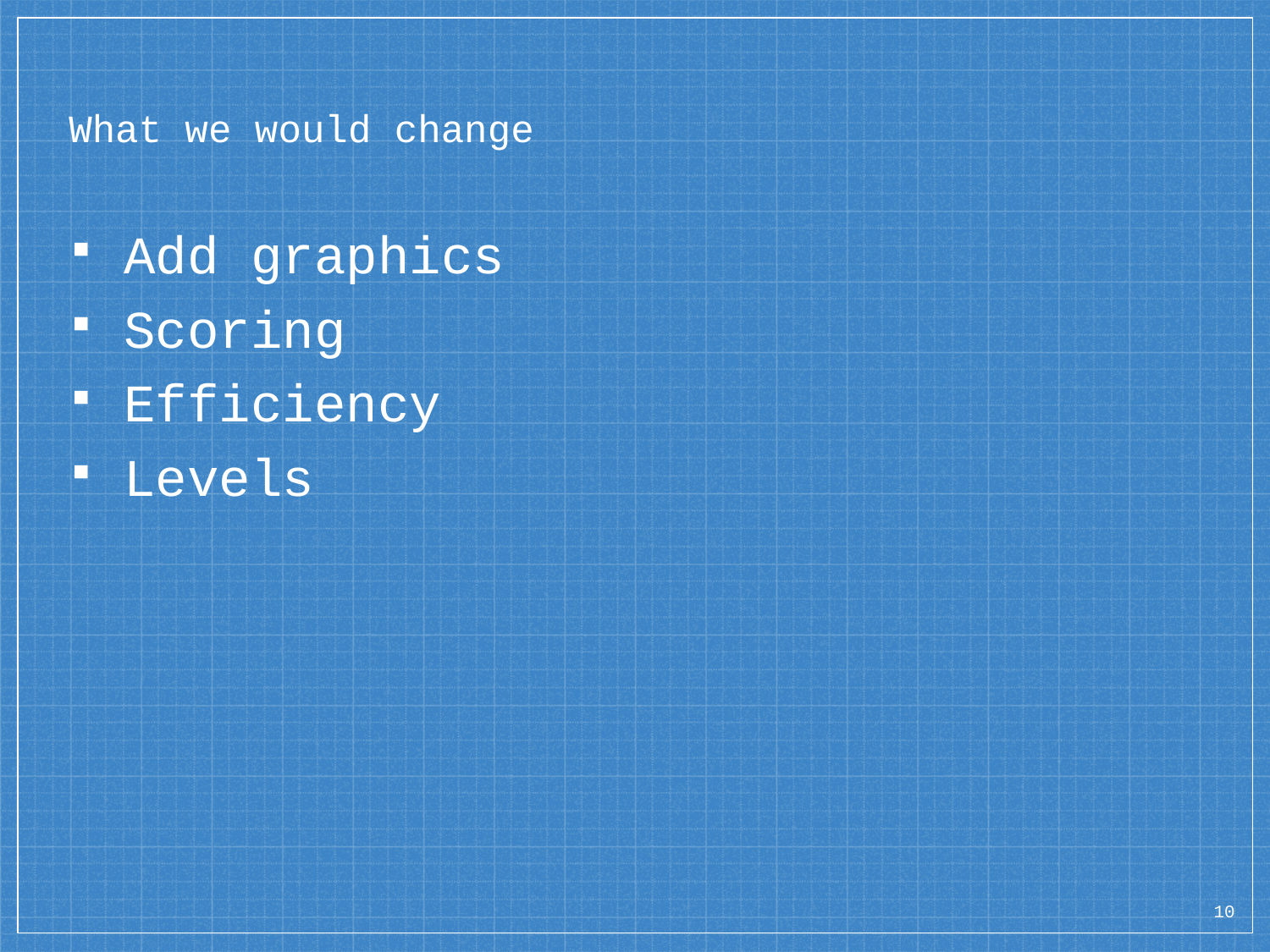

# What we would change
Add graphics
Scoring
Efficiency
Levels

10